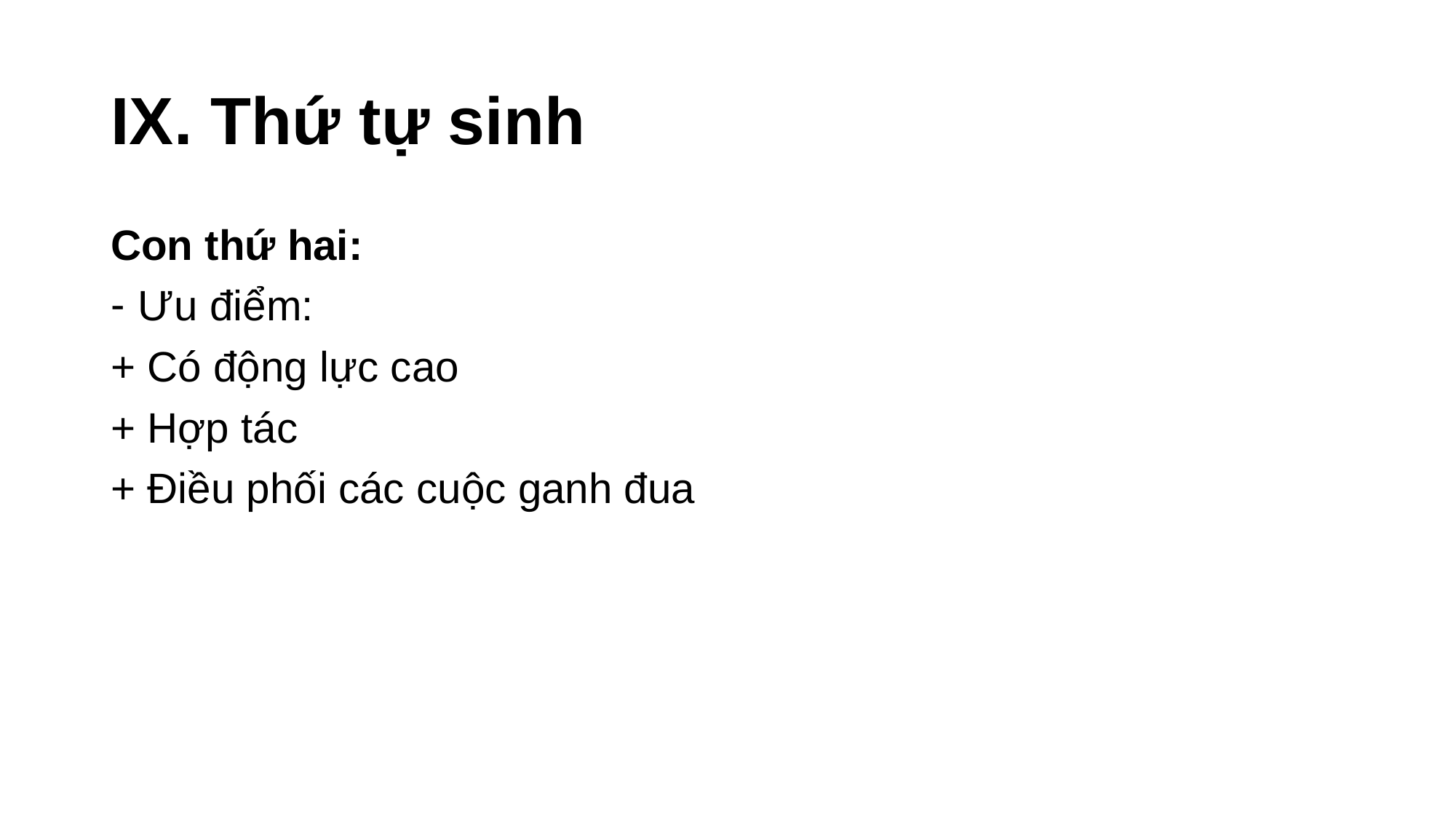

# IX. Thứ tự sinh
Con thứ hai:
Ưu điểm:
+ Có động lực cao
+ Hợp tác
+ Điều phối các cuộc ganh đua